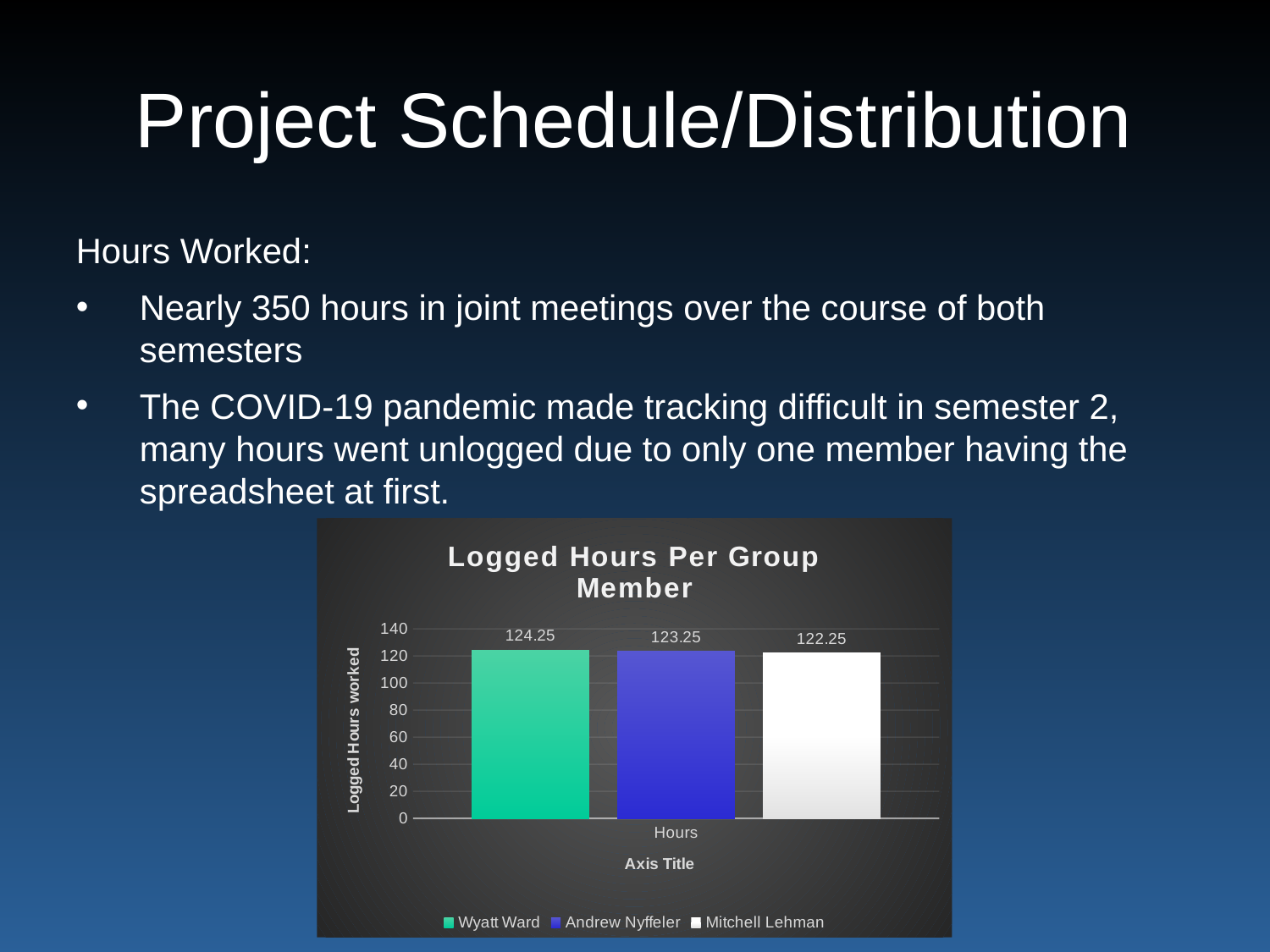

# Project Schedule/Distribution
Hours Worked:
Nearly 350 hours in joint meetings over the course of both semesters
The COVID-19 pandemic made tracking difficult in semester 2, many hours went unlogged due to only one member having the spreadsheet at first.

### Chart: Logged Hours Per Group Member

| Category | Wyatt Ward | Andrew Nyffeler | Mitchell Lehman |
|---|---|---|---|
| Hours | 124.25 | 123.25 | 122.25 |